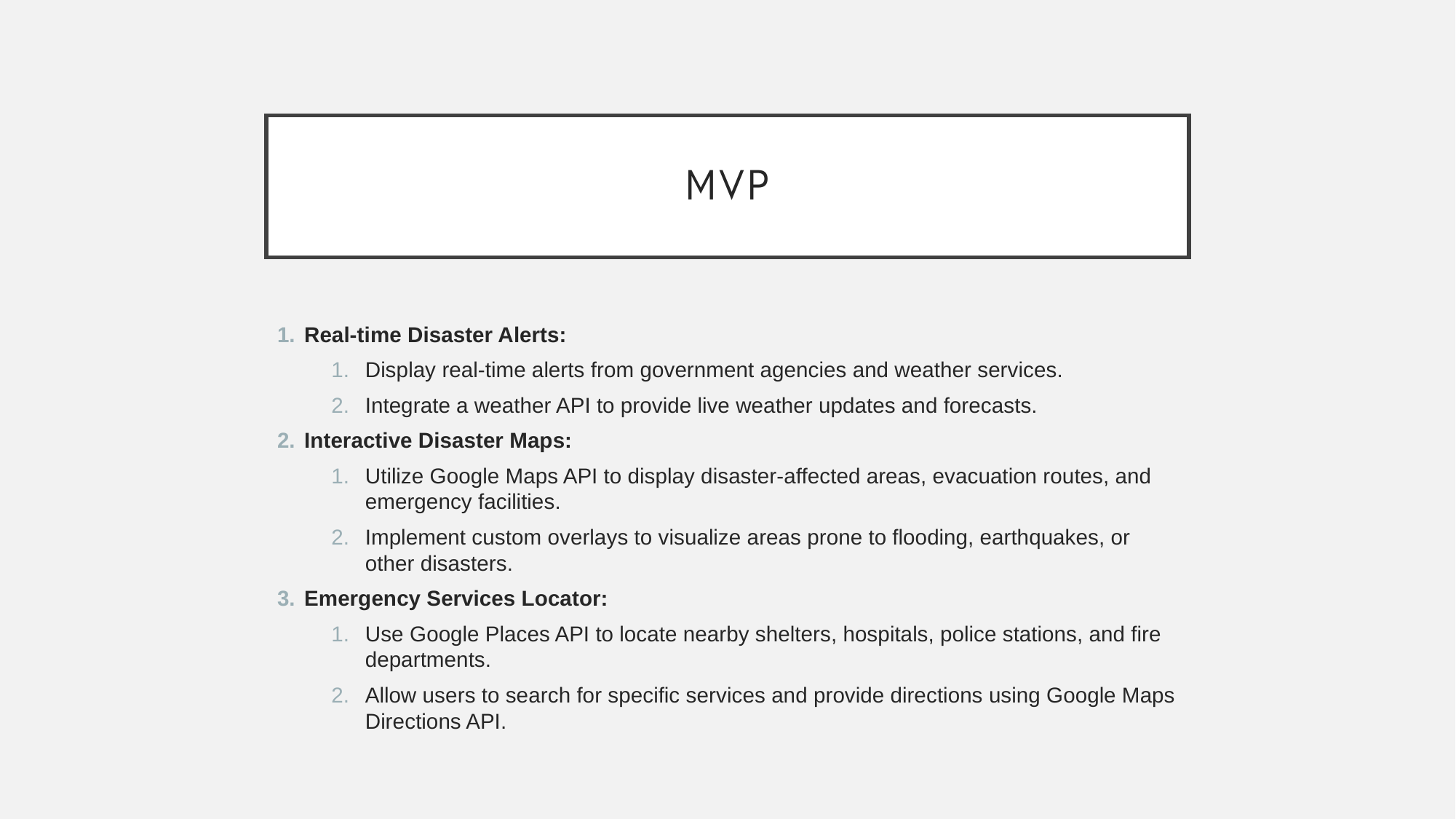

# MVP
Real-time Disaster Alerts:
Display real-time alerts from government agencies and weather services.
Integrate a weather API to provide live weather updates and forecasts.
Interactive Disaster Maps:
Utilize Google Maps API to display disaster-affected areas, evacuation routes, and emergency facilities.
Implement custom overlays to visualize areas prone to flooding, earthquakes, or other disasters.
Emergency Services Locator:
Use Google Places API to locate nearby shelters, hospitals, police stations, and fire departments.
Allow users to search for specific services and provide directions using Google Maps Directions API.